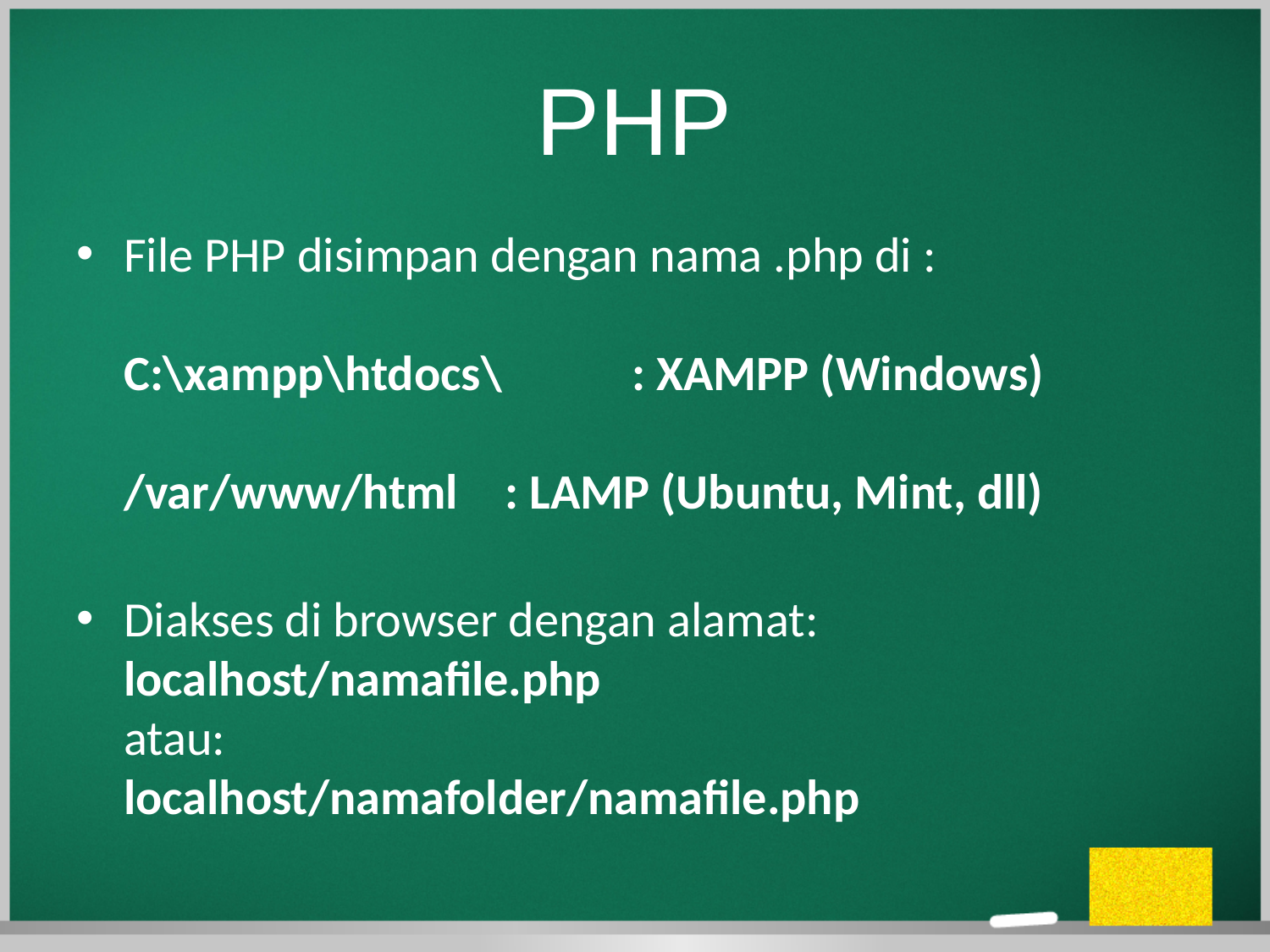

# PHP
File PHP disimpan dengan nama .php di :
C:\xampp\htdocs\ 	: XAMPP (Windows)
/var/www/html	: LAMP (Ubuntu, Mint, dll)
Diakses di browser dengan alamat:
localhost/namafile.php
atau:
localhost/namafolder/namafile.php